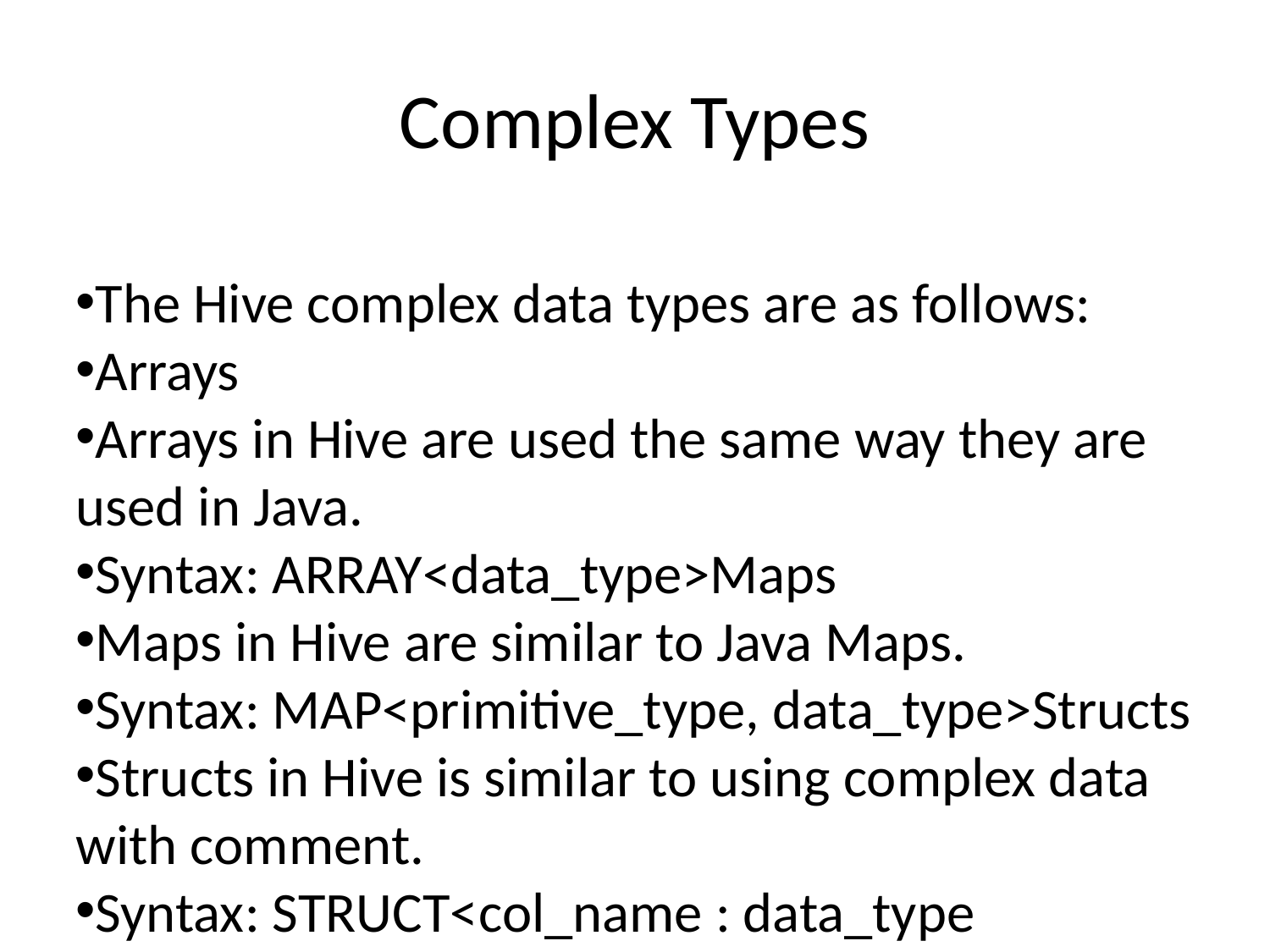

Complex Types

The Hive complex data types are as follows:
Arrays
Arrays in Hive are used the same way they are used in Java.
Syntax: ARRAY<data_type>Maps
Maps in Hive are similar to Java Maps.
Syntax: MAP<primitive_type, data_type>Structs
Structs in Hive is similar to using complex data with comment.
Syntax: STRUCT<col_name : data_type [COMMENT col_comment], ...>